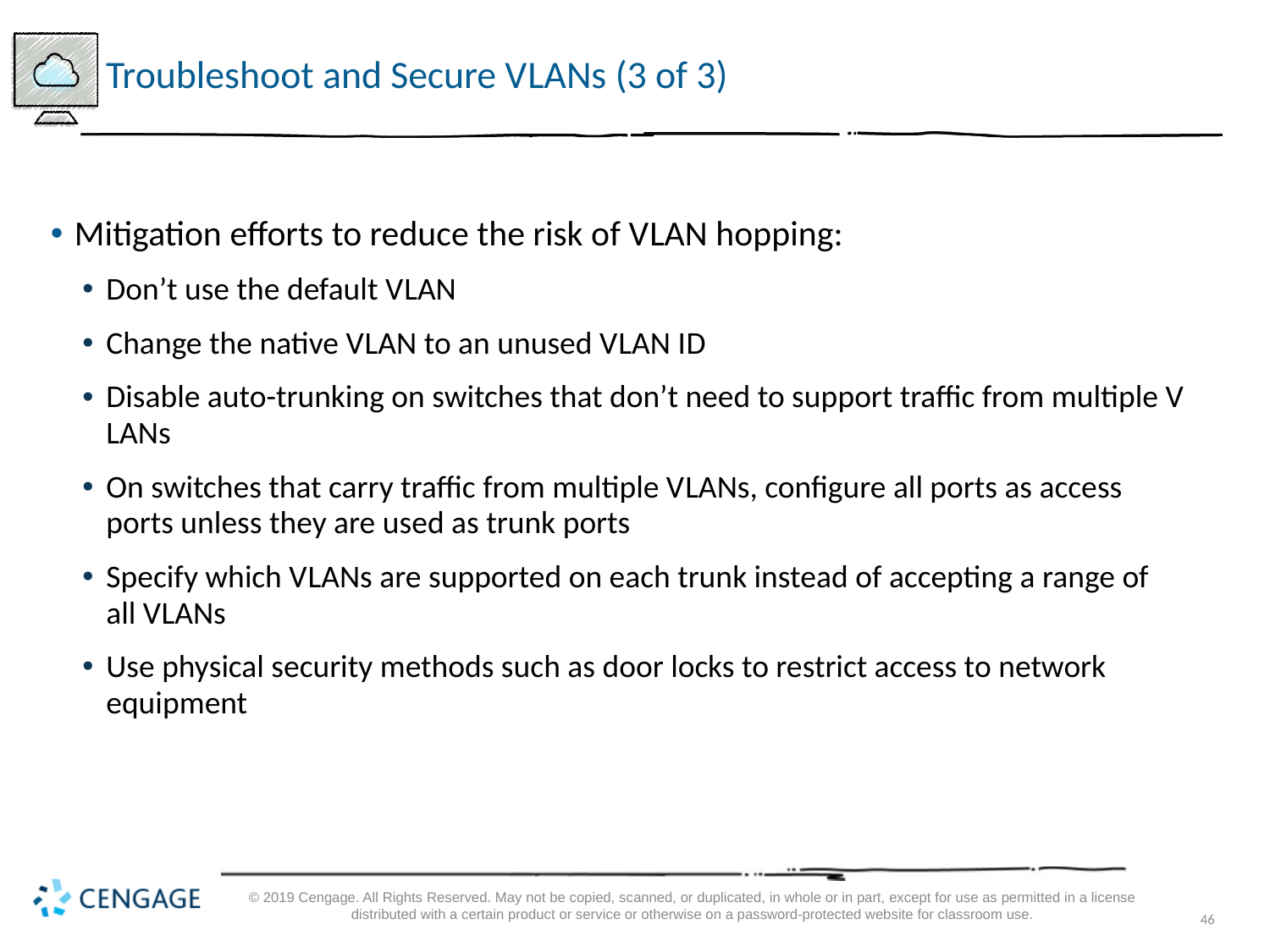

# Troubleshoot and Secure V LANs (3 of 3)
Mitigation efforts to reduce the risk of V LAN hopping:
Don’t use the default V LAN
Change the native V LAN to an unused V LAN I D
Disable auto-trunking on switches that don’t need to support traffic from multiple V LANs
On switches that carry traffic from multiple V LANs, configure all ports as access ports unless they are used as trunk ports
Specify which V LANs are supported on each trunk instead of accepting a range of all V LANs
Use physical security methods such as door locks to restrict access to network equipment
© 2019 Cengage. All Rights Reserved. May not be copied, scanned, or duplicated, in whole or in part, except for use as permitted in a license distributed with a certain product or service or otherwise on a password-protected website for classroom use.